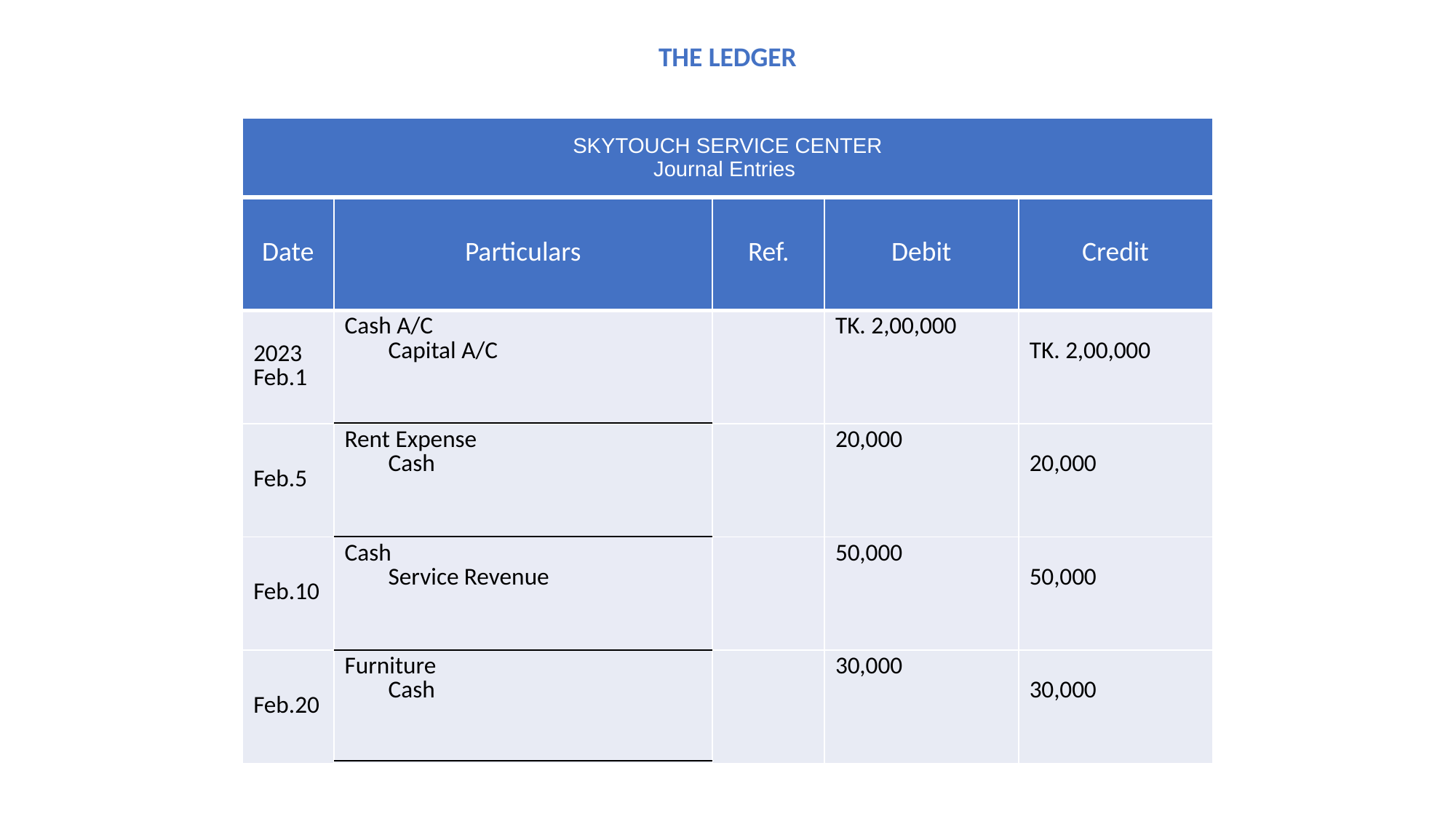

THE LEDGER
| SKYTOUCH SERVICE CENTER Journal Entries |
| --- |
| Date | Particulars | Ref. | Debit | Credit |
| --- | --- | --- | --- | --- |
| 2023 Feb.1 | Cash A/C Capital A/C |  | TK. 2,00,000 | TK. 2,00,000 |
| Feb.5 | Rent Expense Cash |  | 20,000 | 20,000 |
| Feb.10 | Cash Service Revenue |  | 50,000 | 50,000 |
| Feb.20 | Furniture Cash |  | 30,000 | 30,000 |